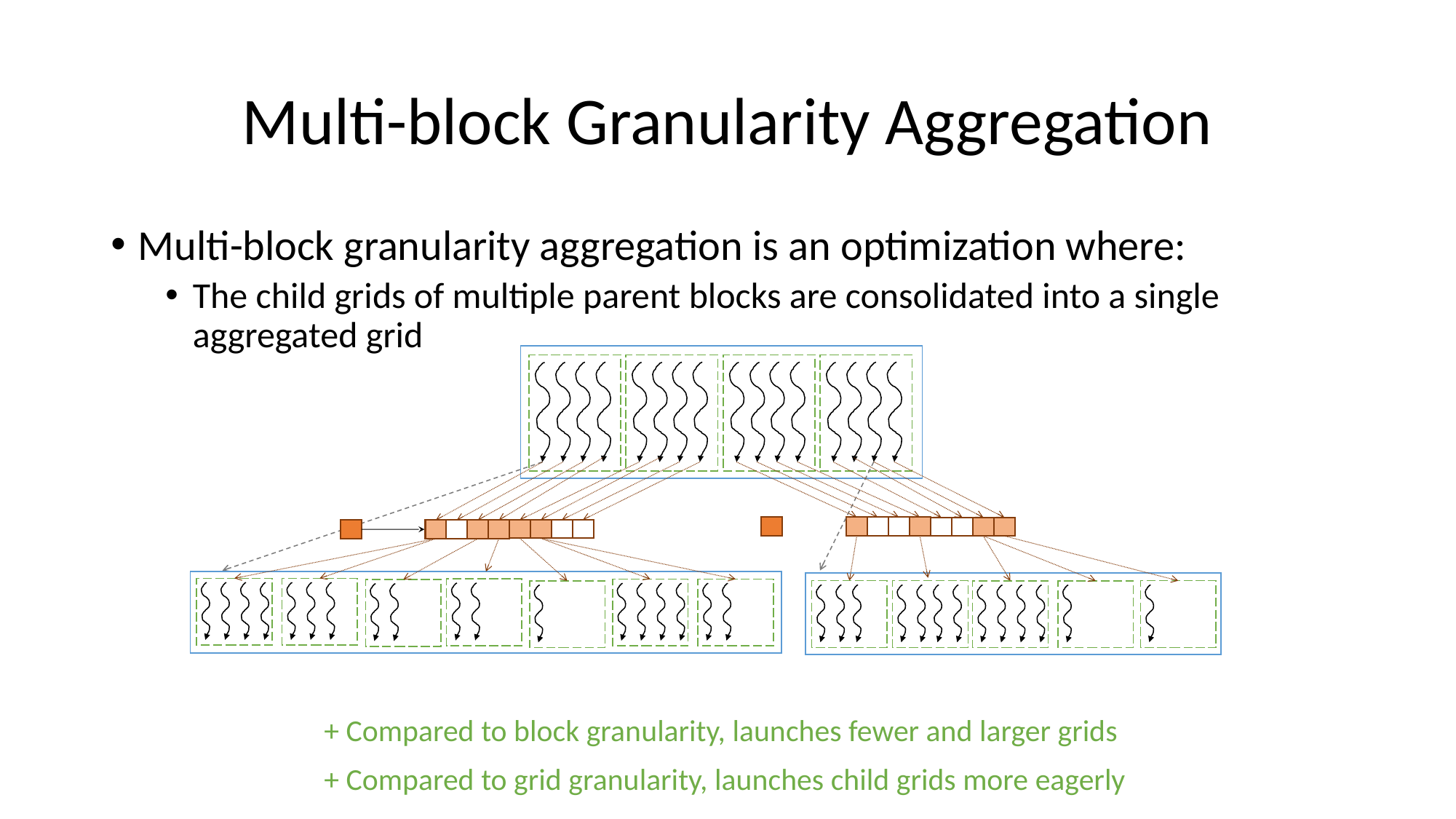

# Multi-block Granularity Aggregation
Multi-block granularity aggregation is an optimization where:
The child grids of multiple parent blocks are consolidated into a single aggregated grid

+ Compared to block granularity, launches fewer and larger grids

+ Compared to grid granularity, launches child grids more eagerly